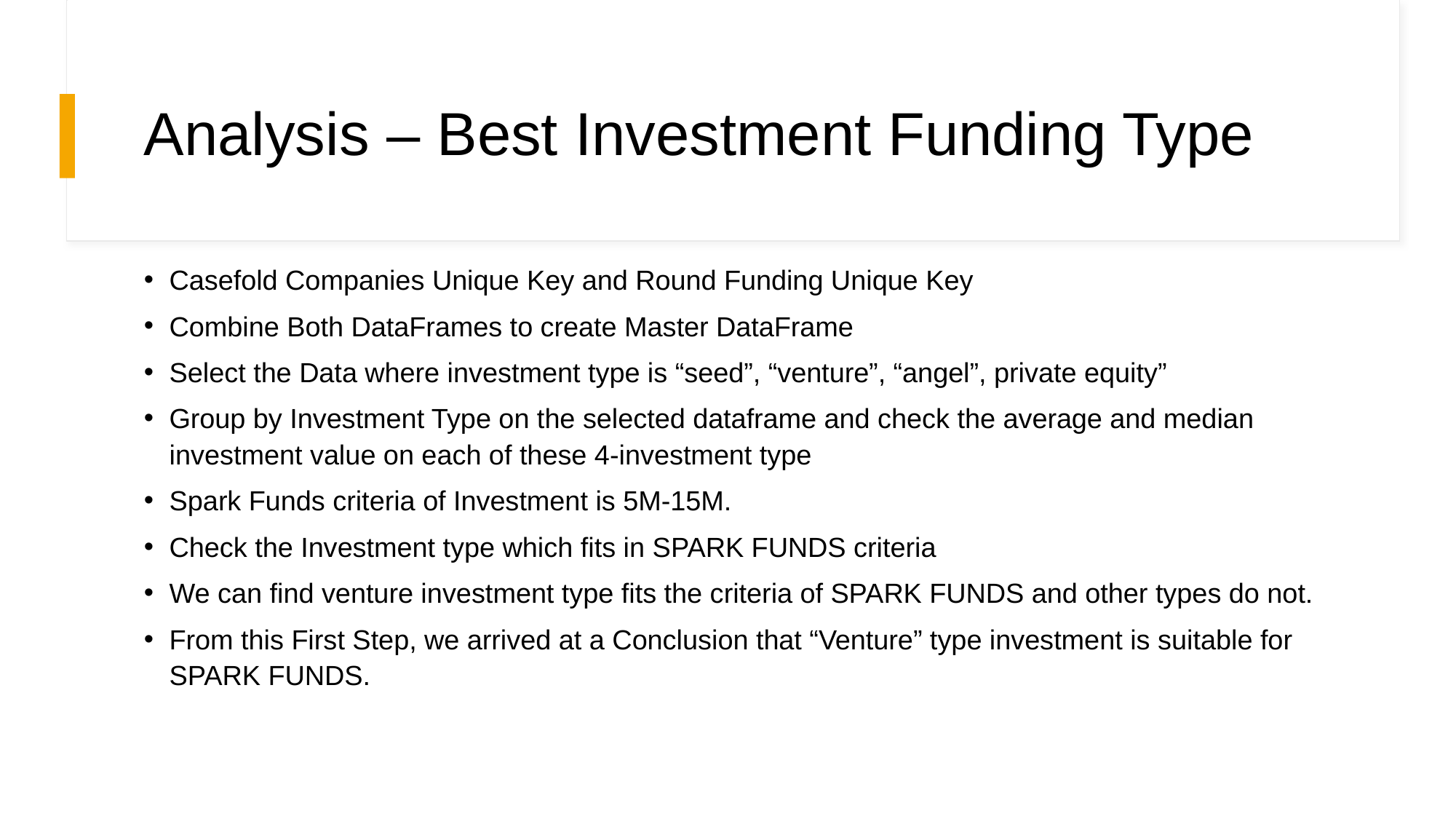

# Analysis – Best Investment Funding Type
Casefold Companies Unique Key and Round Funding Unique Key
Combine Both DataFrames to create Master DataFrame
Select the Data where investment type is “seed”, “venture”, “angel”, private equity”
Group by Investment Type on the selected dataframe and check the average and median investment value on each of these 4-investment type
Spark Funds criteria of Investment is 5M-15M.
Check the Investment type which fits in SPARK FUNDS criteria
We can find venture investment type fits the criteria of SPARK FUNDS and other types do not.
From this First Step, we arrived at a Conclusion that “Venture” type investment is suitable for SPARK FUNDS.